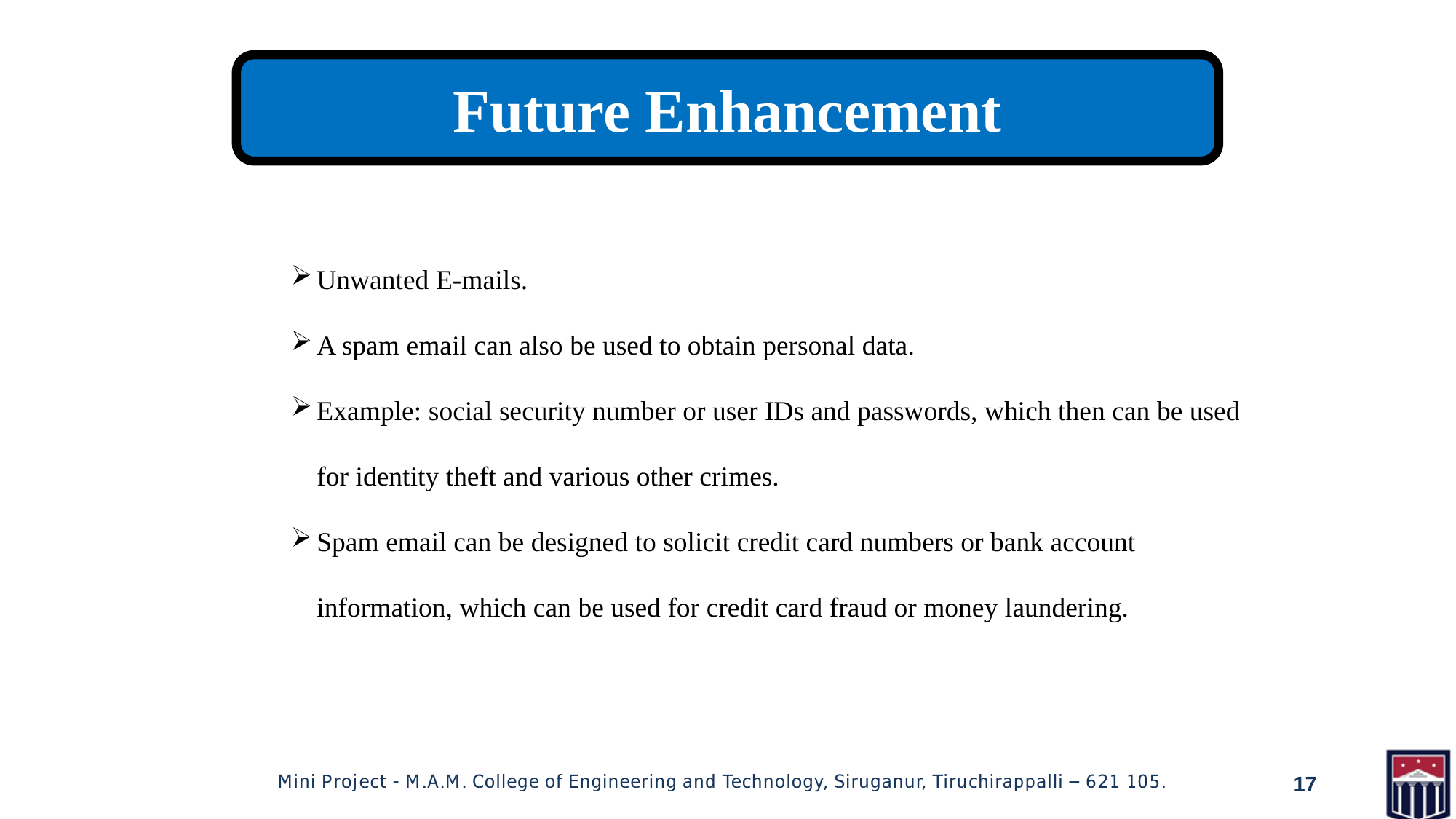

Future Enhancement
Unwanted E-mails.
A spam email can also be used to obtain personal data.
Example: social security number or user IDs and passwords, which then can be used for identity theft and various other crimes.
Spam email can be designed to solicit credit card numbers or bank account information, which can be used for credit card fraud or money laundering.

Mini Project - M.A.M. College of Engineering and Technology, Siruganur, Tiruchirappalli – 621 105.
17